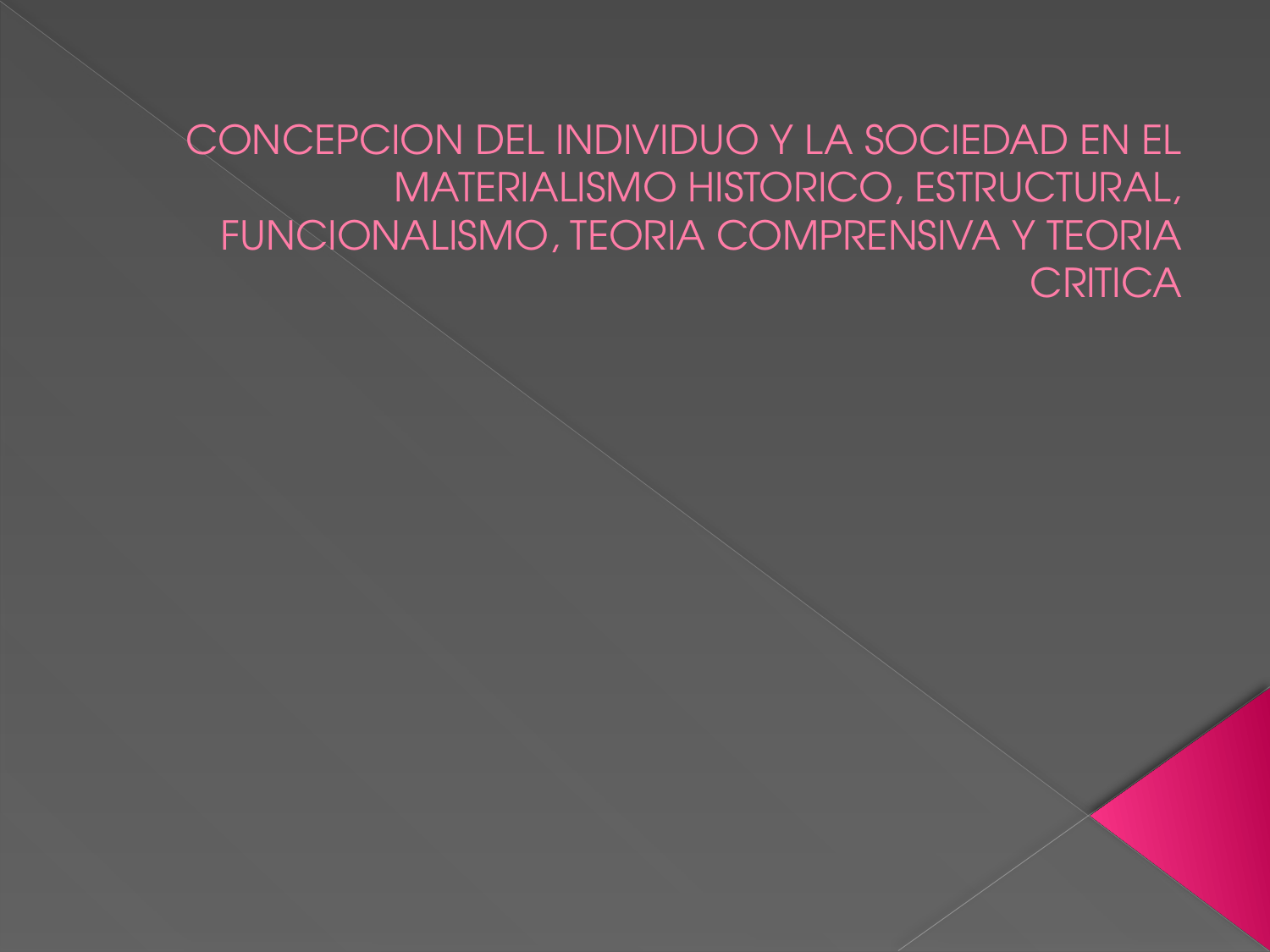

# CONCEPCION DEL INDIVIDUO Y LA SOCIEDAD EN EL MATERIALISMO HISTORICO, ESTRUCTURAL, FUNCIONALISMO, TEORIA COMPRENSIVA Y TEORIA CRITICA